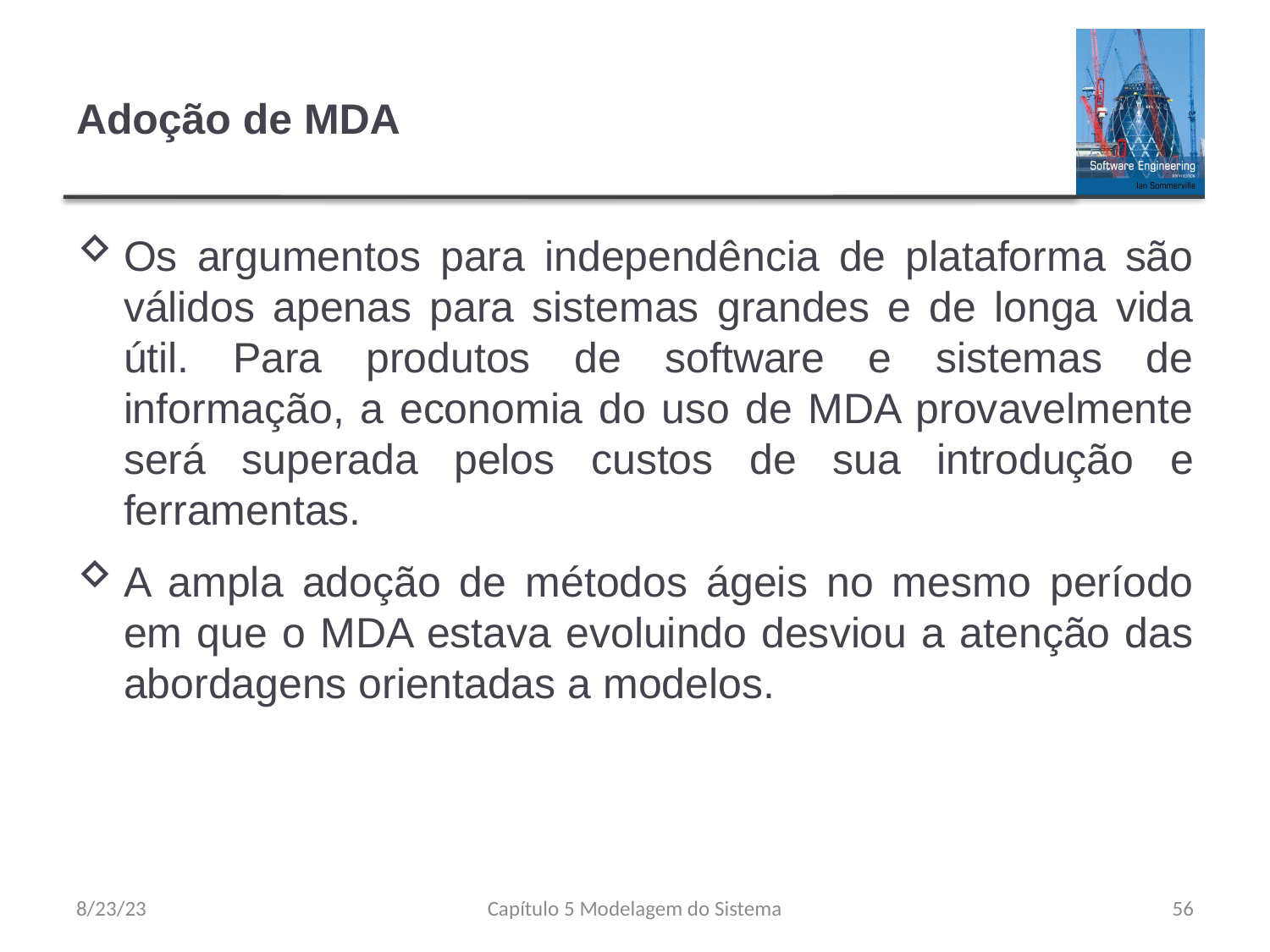

# Adoção de MDA
Os argumentos para independência de plataforma são válidos apenas para sistemas grandes e de longa vida útil. Para produtos de software e sistemas de informação, a economia do uso de MDA provavelmente será superada pelos custos de sua introdução e ferramentas.
A ampla adoção de métodos ágeis no mesmo período em que o MDA estava evoluindo desviou a atenção das abordagens orientadas a modelos.

8/23/23
Capítulo 5 Modelagem do Sistema
56